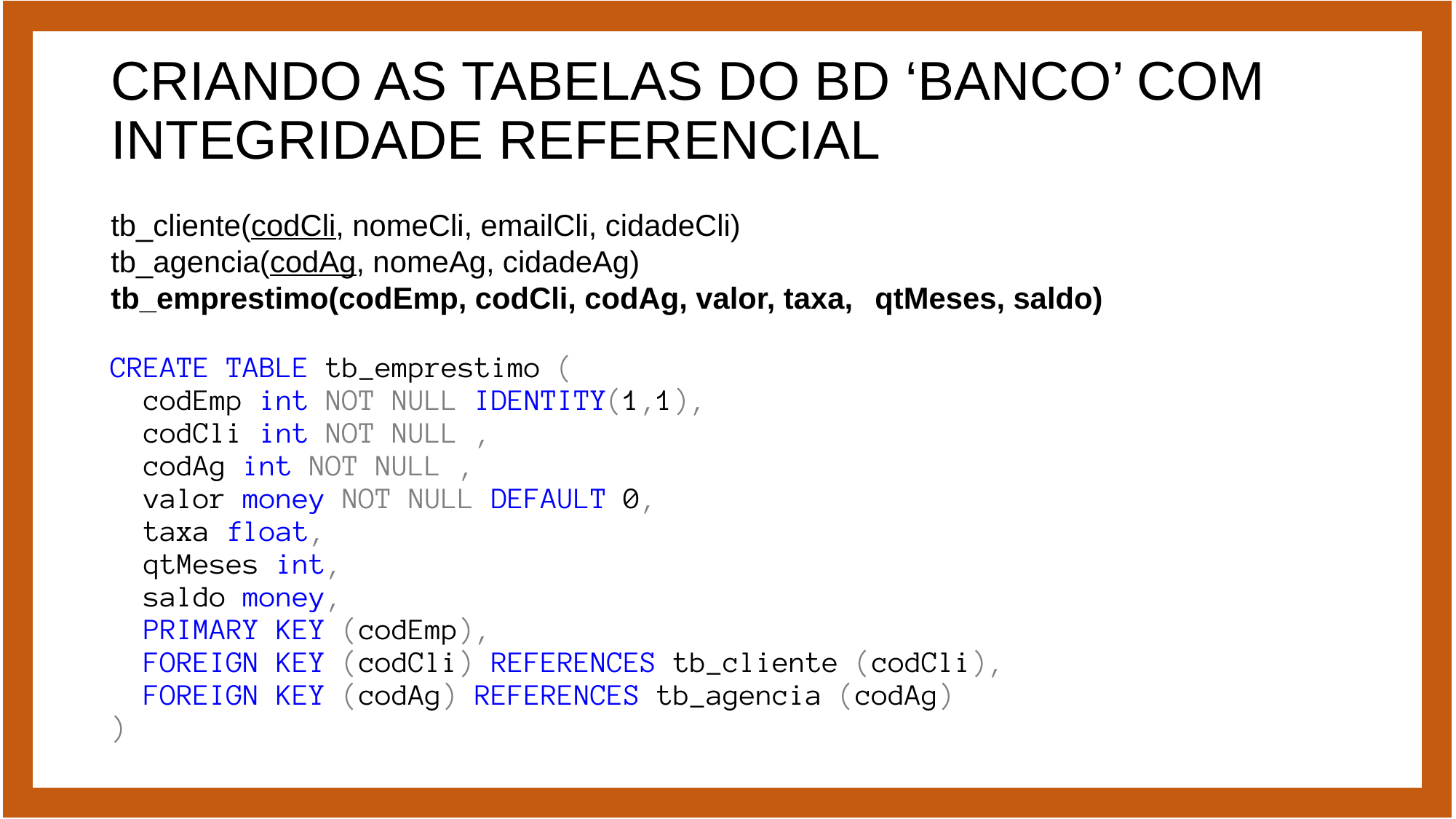

# CRIANDO AS TABELAS DO BD ‘BANCO’ COM  INTEGRIDADE REFERENCIAL
tb_cliente(codCli, nomeCli, emailCli, cidadeCli)
tb_agencia(codAg, nomeAg, cidadeAg)
tb_emprestimo(codEmp, codCli, codAg, valor, taxa, 	qtMeses, saldo)

CREATE TABLE tb_emprestimo (
  codEmp int NOT NULL IDENTITY(1,1),
  codCli int NOT NULL ,
  codAg int NOT NULL ,
  valor money NOT NULL DEFAULT 0,
  taxa float,
  qtMeses int,
  saldo money,
  PRIMARY KEY (codEmp),
  FOREIGN KEY (codCli) REFERENCES tb_cliente (codCli),
  FOREIGN KEY (codAg) REFERENCES tb_agencia (codAg)
)